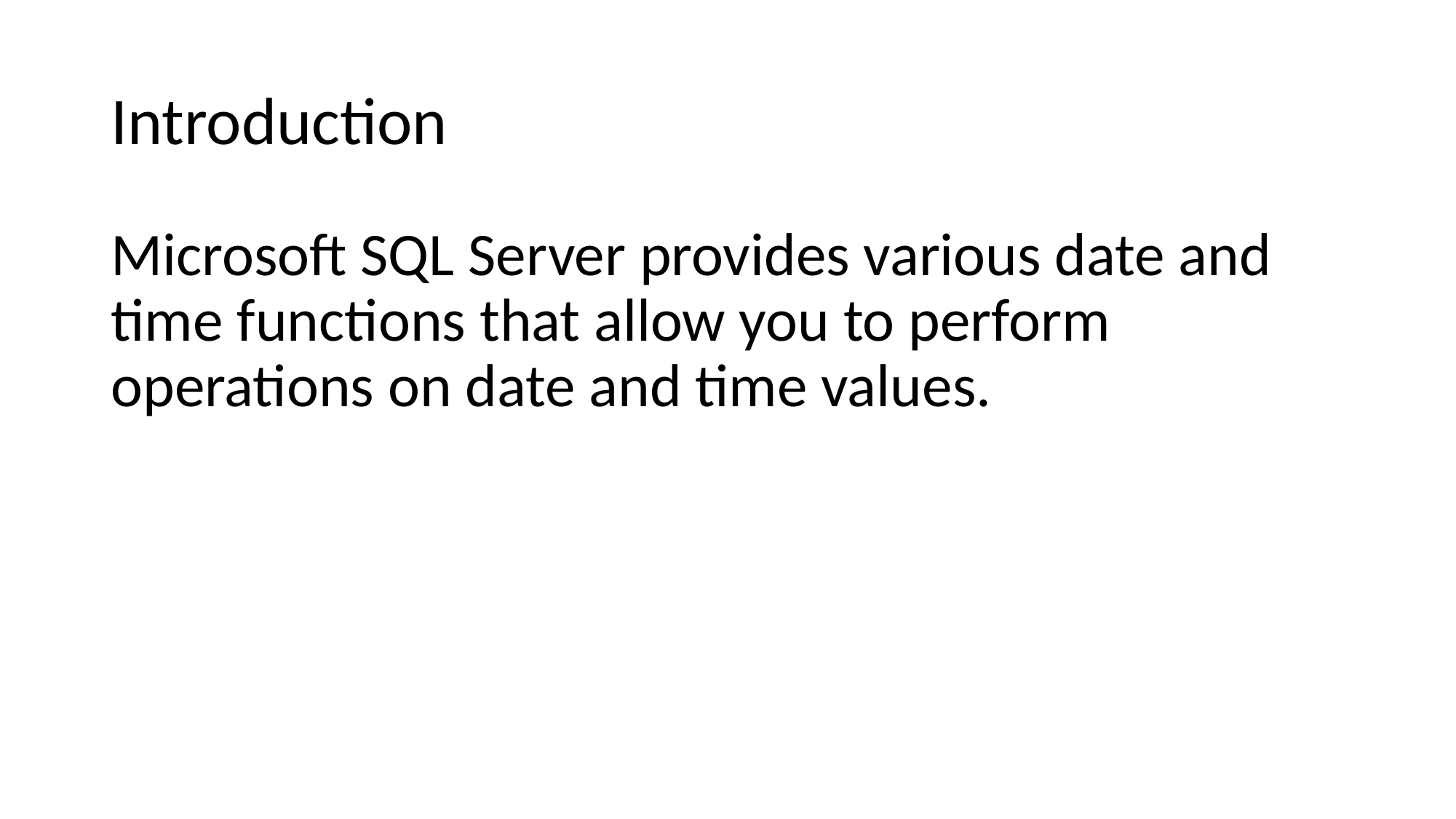

# Introduction
Microsoft SQL Server provides various date and time functions that allow you to perform operations on date and time values.